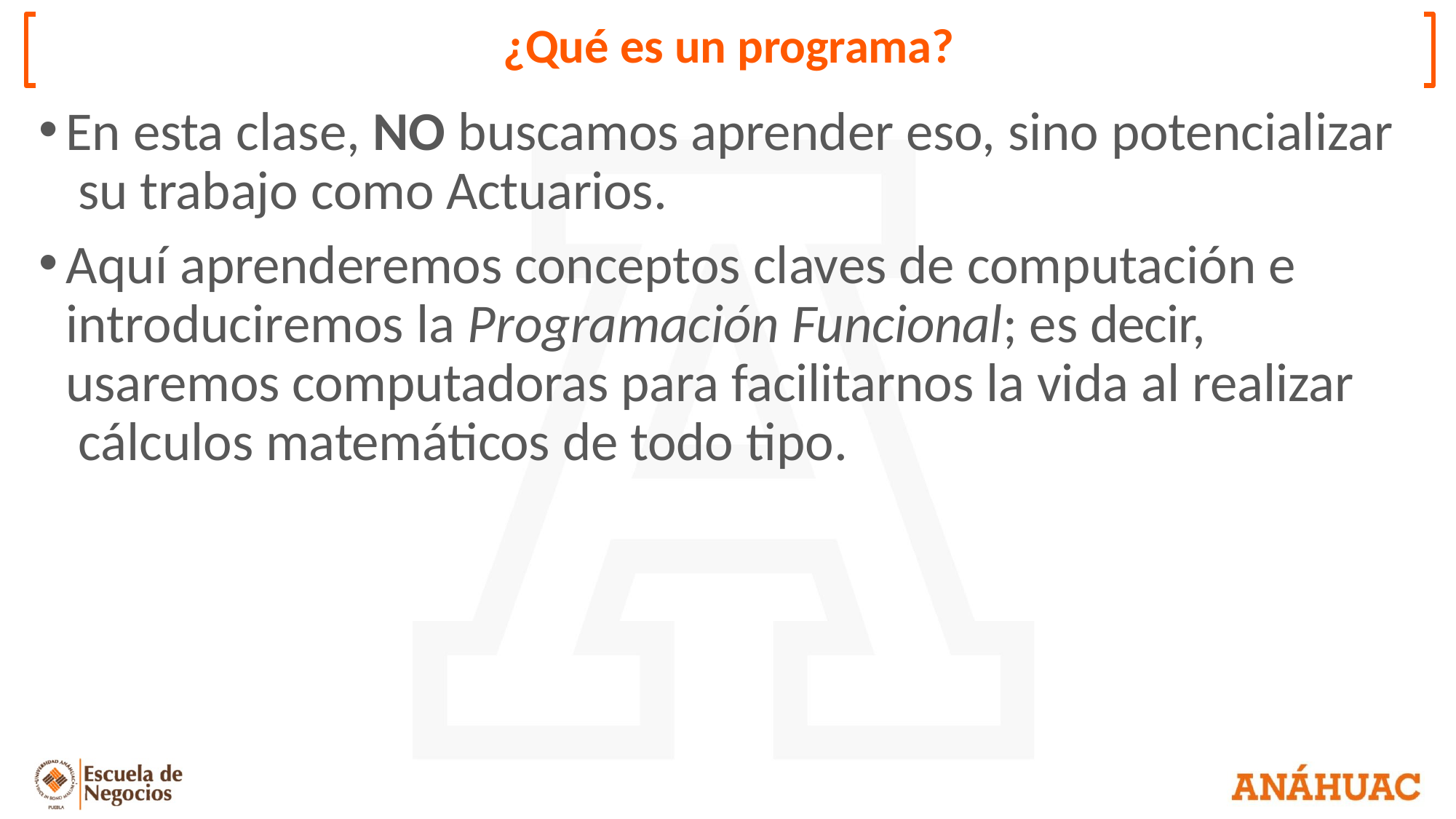

# ¿Qué es un programa?
En esta clase, NO buscamos aprender eso, sino potencializar  su trabajo como Actuarios.
Aquí aprenderemos conceptos claves de computación e introduciremos la Programación Funcional; es decir,  usaremos computadoras para facilitarnos la vida al realizar  cálculos matemáticos de todo tipo.